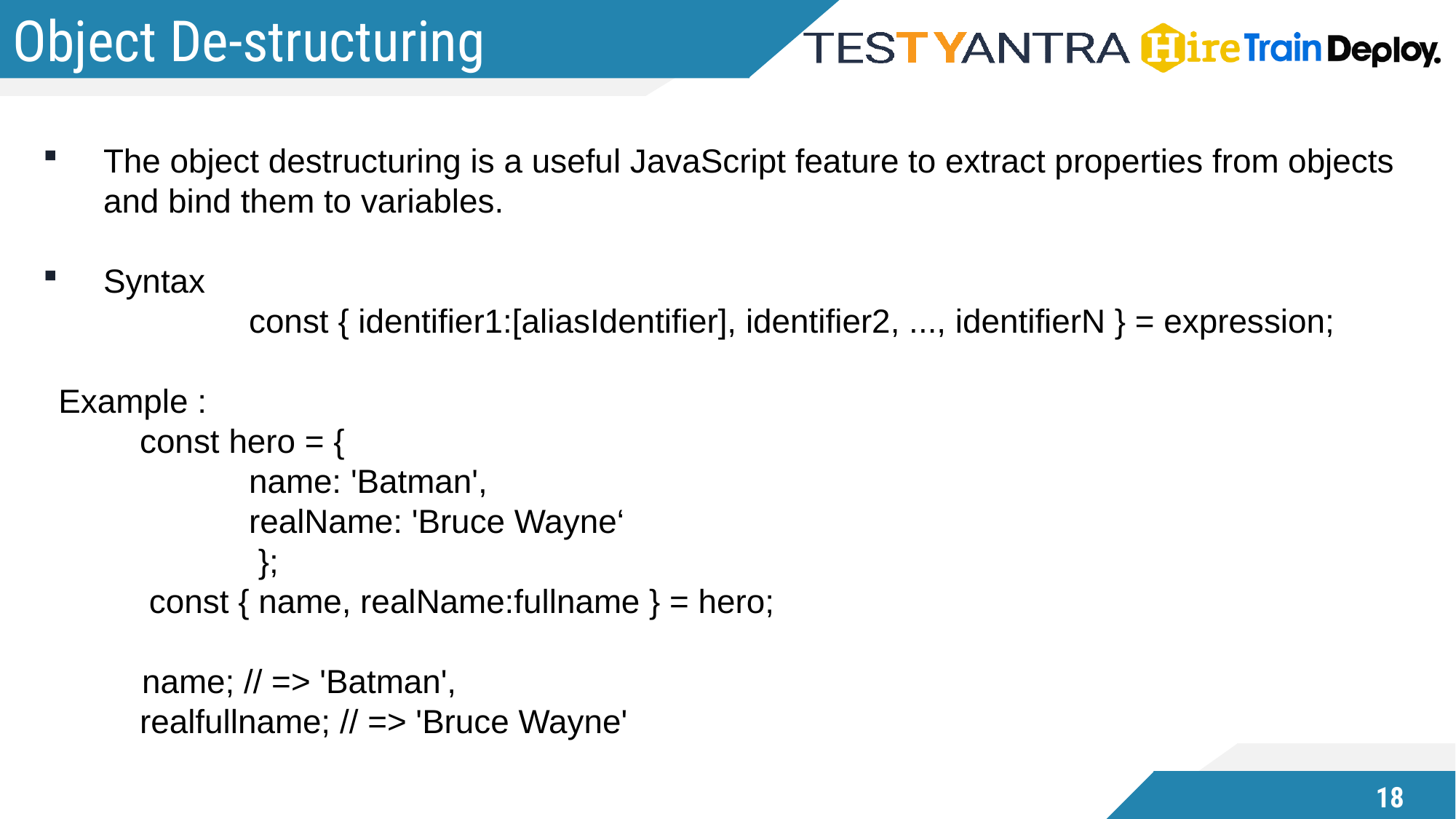

# Object De-structuring

The object destructuring is a useful JavaScript feature to extract properties from objects and bind them to variables.

Syntax
		const { identifier1:[aliasIdentifier], identifier2, ..., identifierN } = expression;

   Example :
	const hero = {
 		name: 'Batman',
		realName: 'Bruce Wayne‘
		 };
	 const { name, realName:fullname } = hero;

            name; // => 'Batman',
	realfullname; // => 'Bruce Wayne'
18